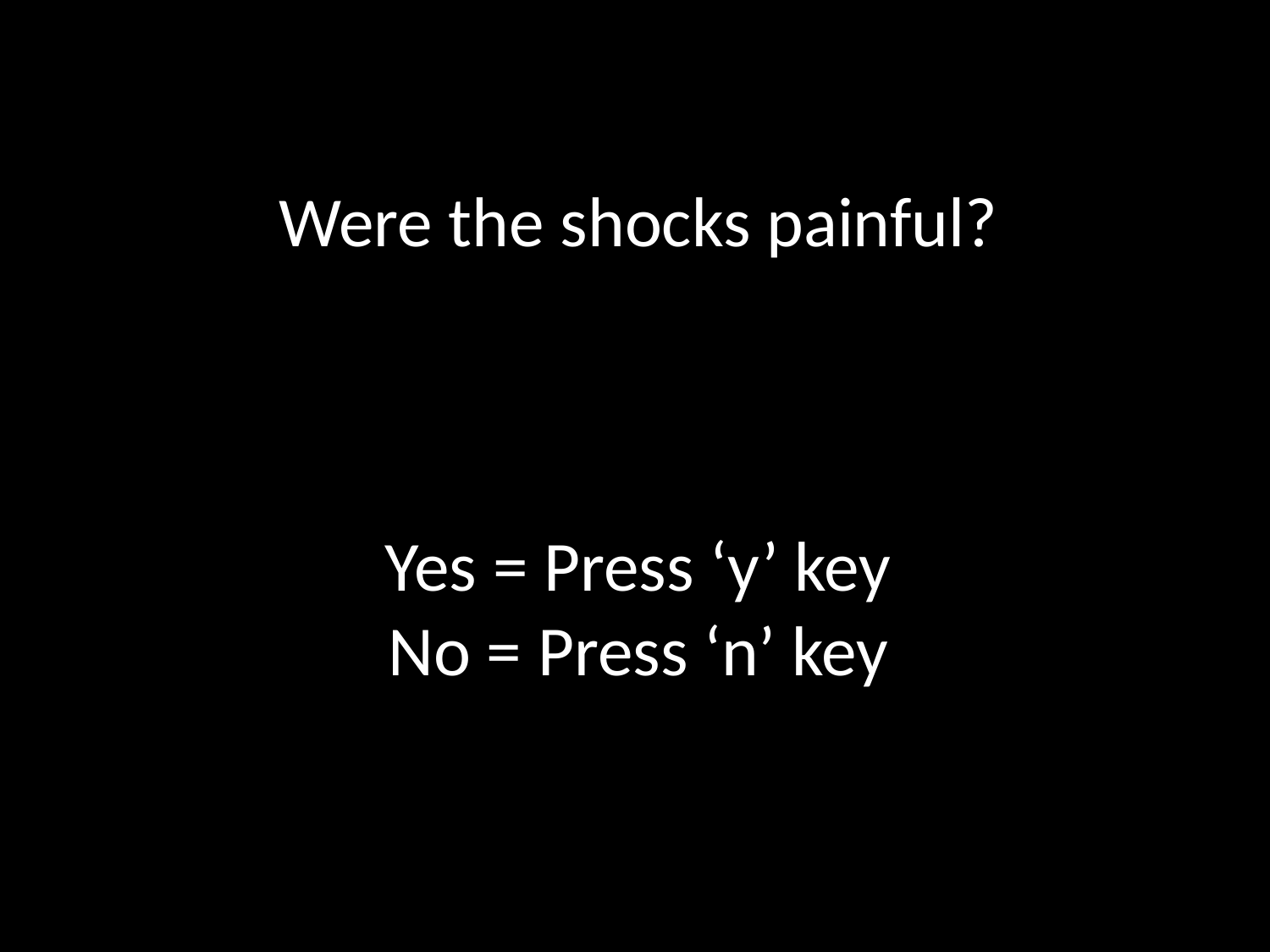

Were the shocks painful?
Yes = Press ‘y’ key
No = Press ‘n’ key